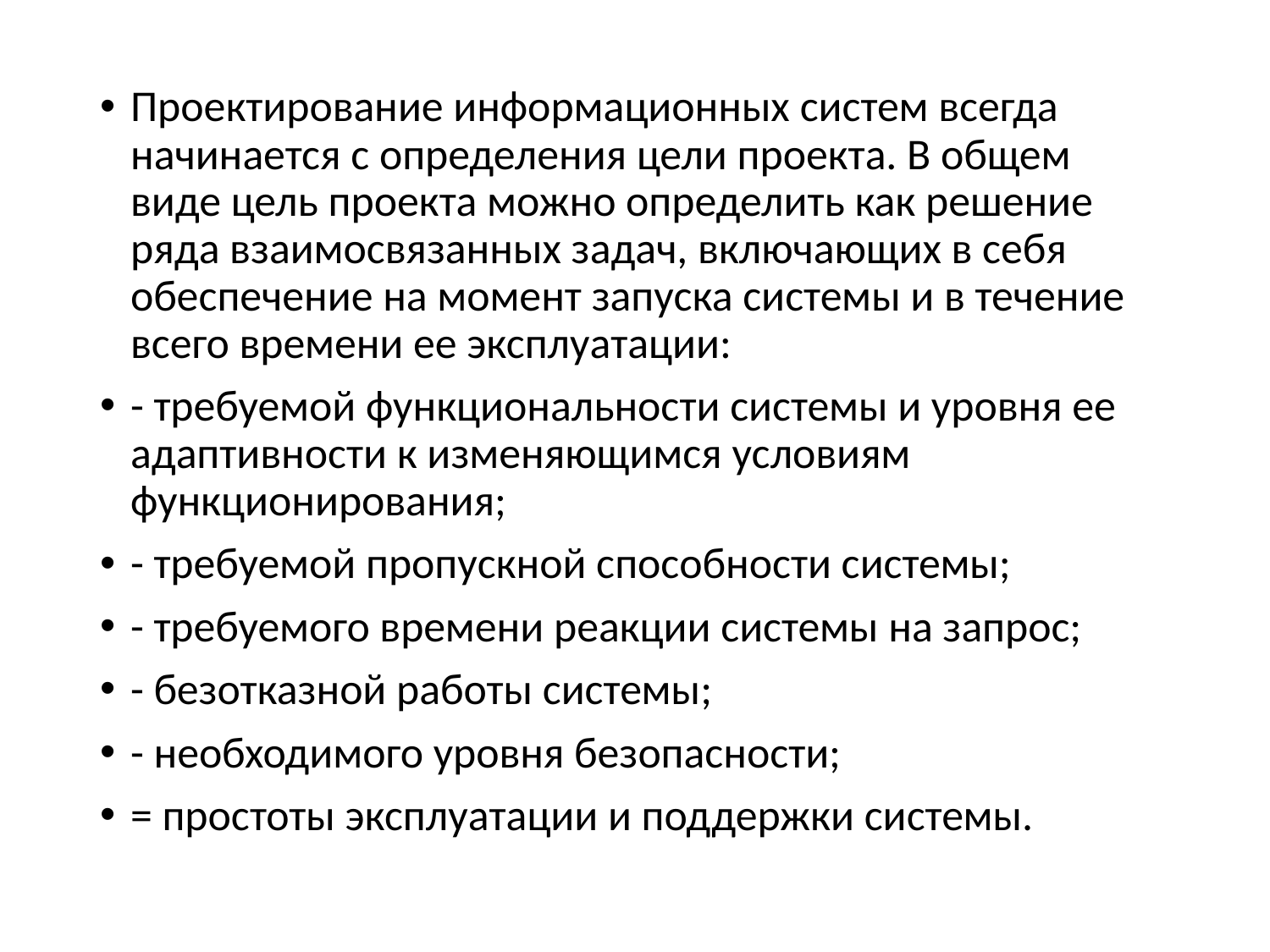

Проектирование информационных систем всегда начинается с определения цели проекта. В общем виде цель проекта можно определить как решение ряда взаимосвязанных задач, включающих в себя обеспечение на момент запуска системы и в течение всего времени ее эксплуатации:
- требуемой функциональности системы и уровня ее адаптивности к изменяющимся условиям функционирования;
- требуемой пропускной способности системы;
- требуемого времени реакции системы на запрос;
- безотказной работы системы;
- необходимого уровня безопасности;
= простоты эксплуатации и поддержки системы.